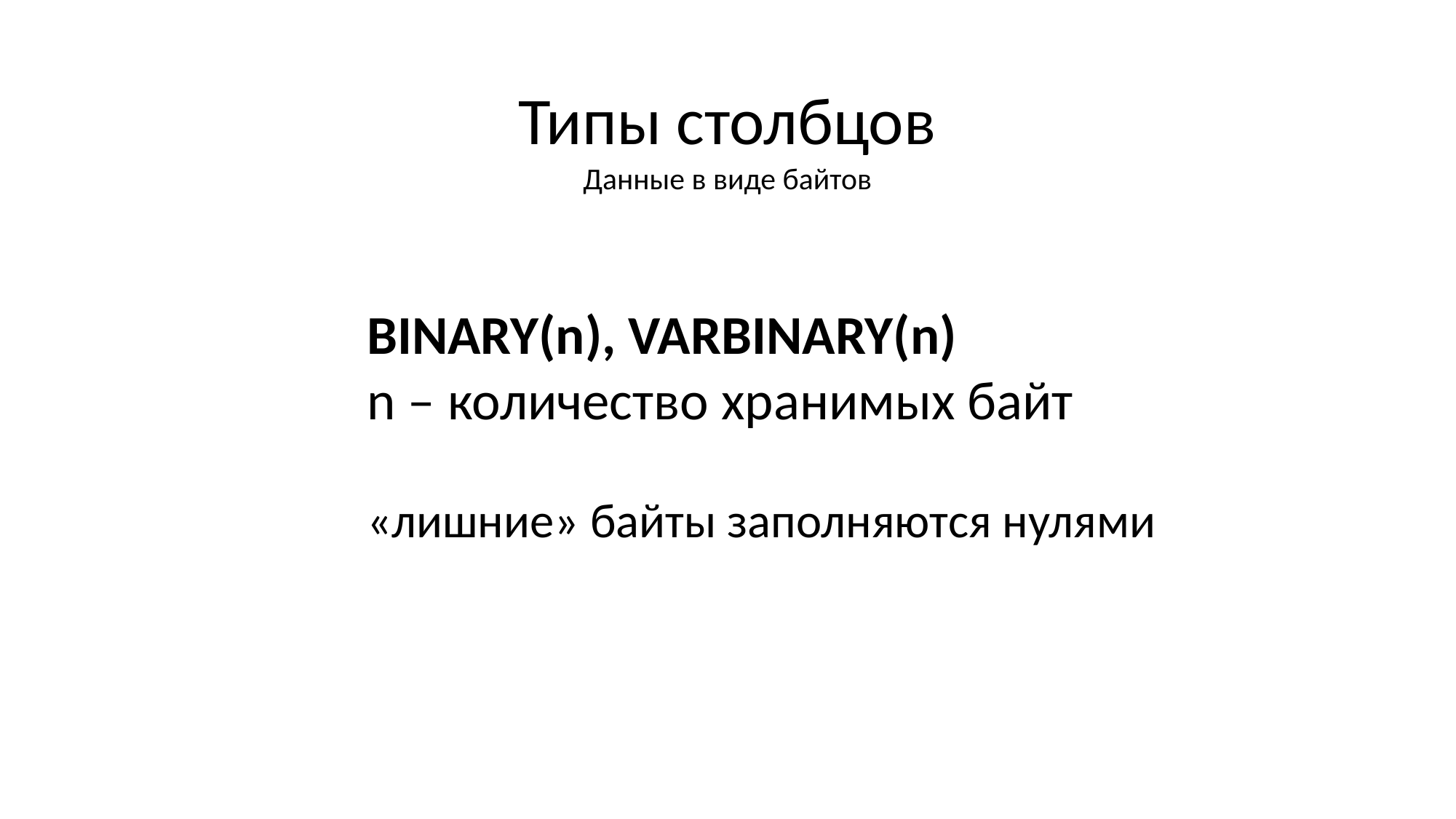

# Типы столбцов
Данные в виде байтов
BINARY(n), VARBINARY(n)
n – количество хранимых байт

«лишние» байты заполняются нулями